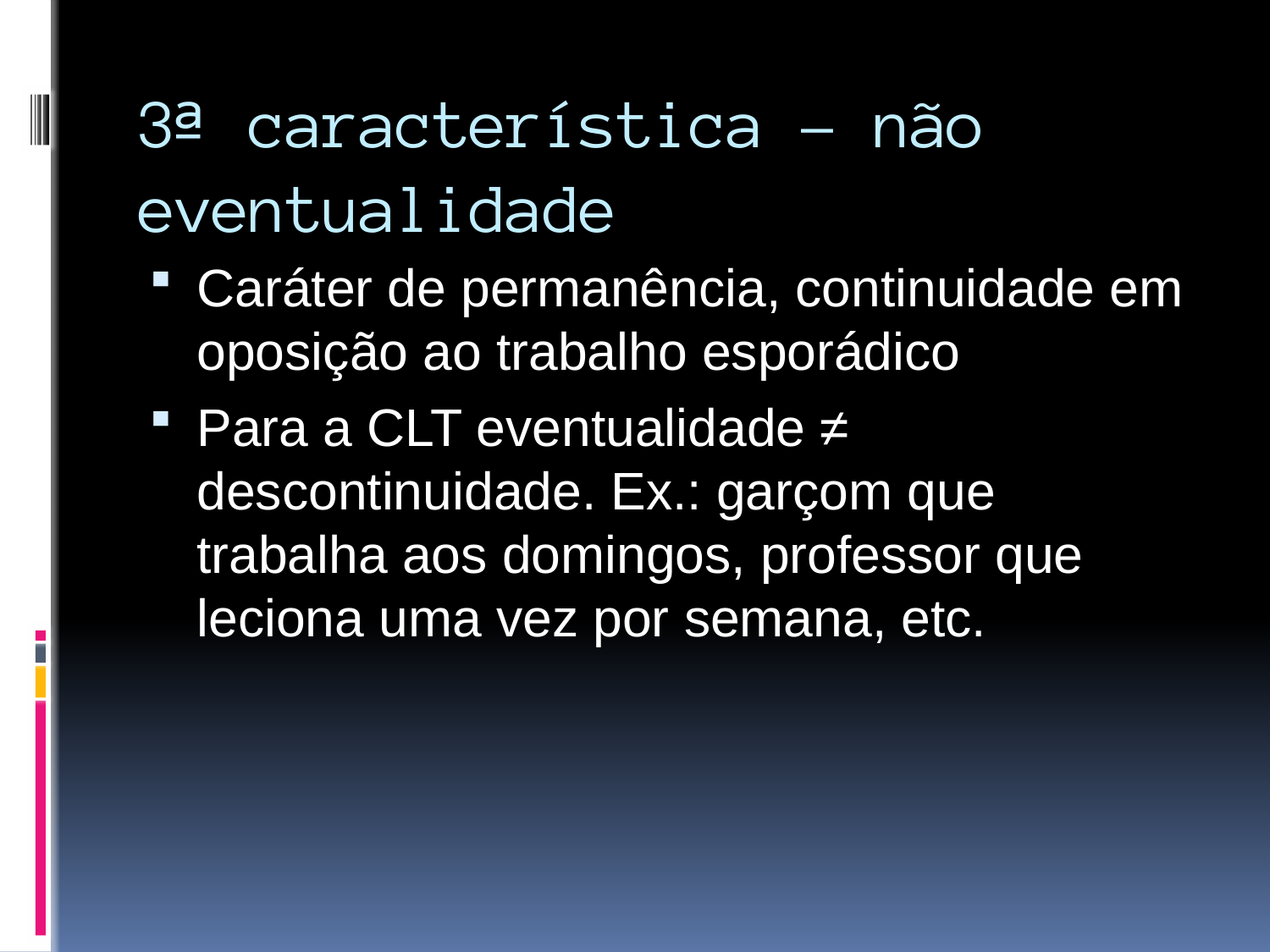

# 3ª característica – não eventualidade
Caráter de permanência, continuidade em oposição ao trabalho esporádico
Para a CLT eventualidade ≠ descontinuidade. Ex.: garçom que trabalha aos domingos, professor que leciona uma vez por semana, etc.